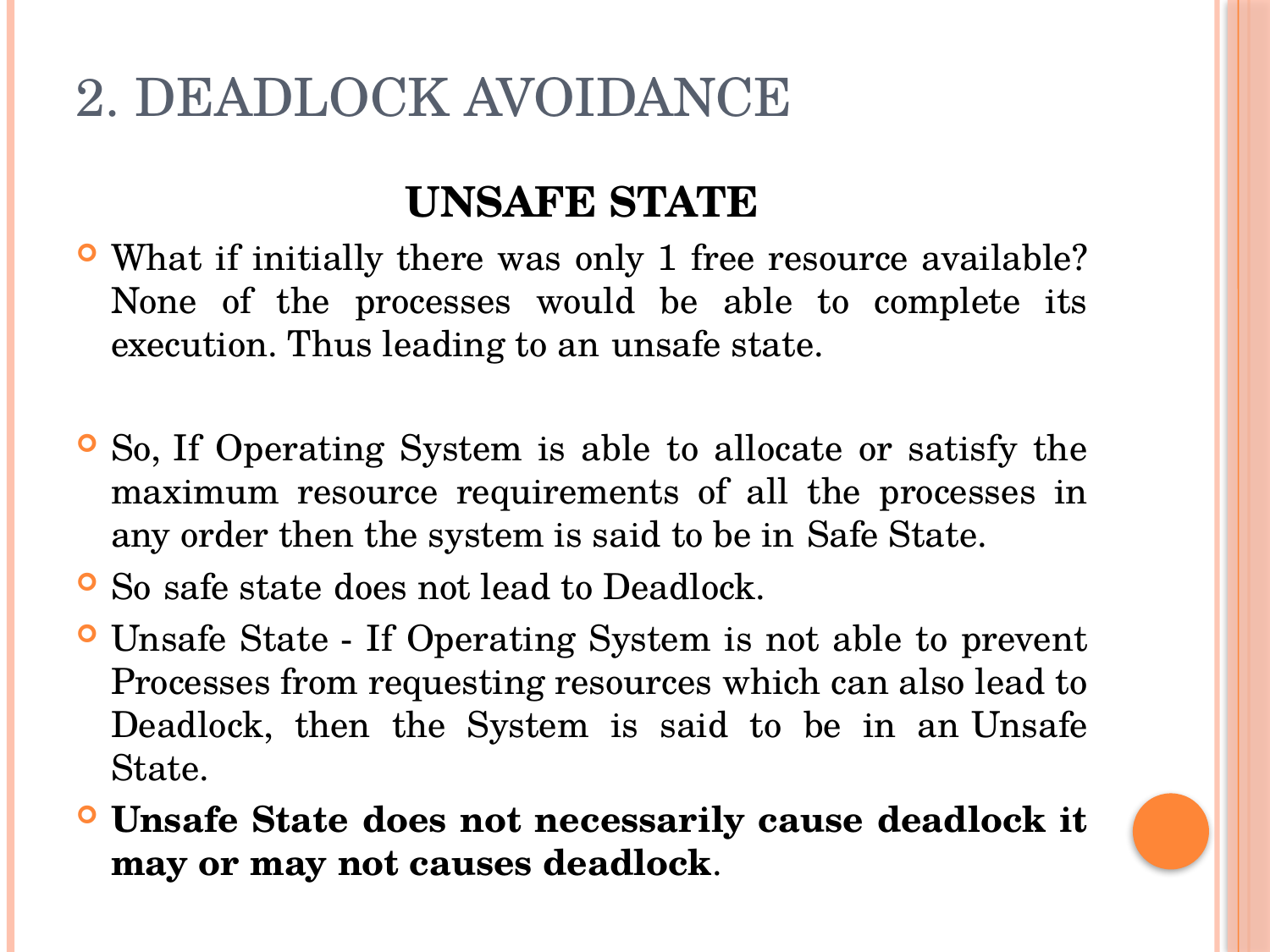

# 2. DEADLOCK AVOIDANCE
UNSAFE STATE
What if initially there was only 1 free resource available? None of the processes would be able to complete its execution. Thus leading to an unsafe state.

So, If Operating System is able to allocate or satisfy the maximum resource requirements of all the processes in any order then the system is said to be in Safe State.
So safe state does not lead to Deadlock.
Unsafe State - If Operating System is not able to prevent Processes from requesting resources which can also lead to Deadlock, then the System is said to be in an Unsafe State.
Unsafe State does not necessarily cause deadlock it may or may not causes deadlock.